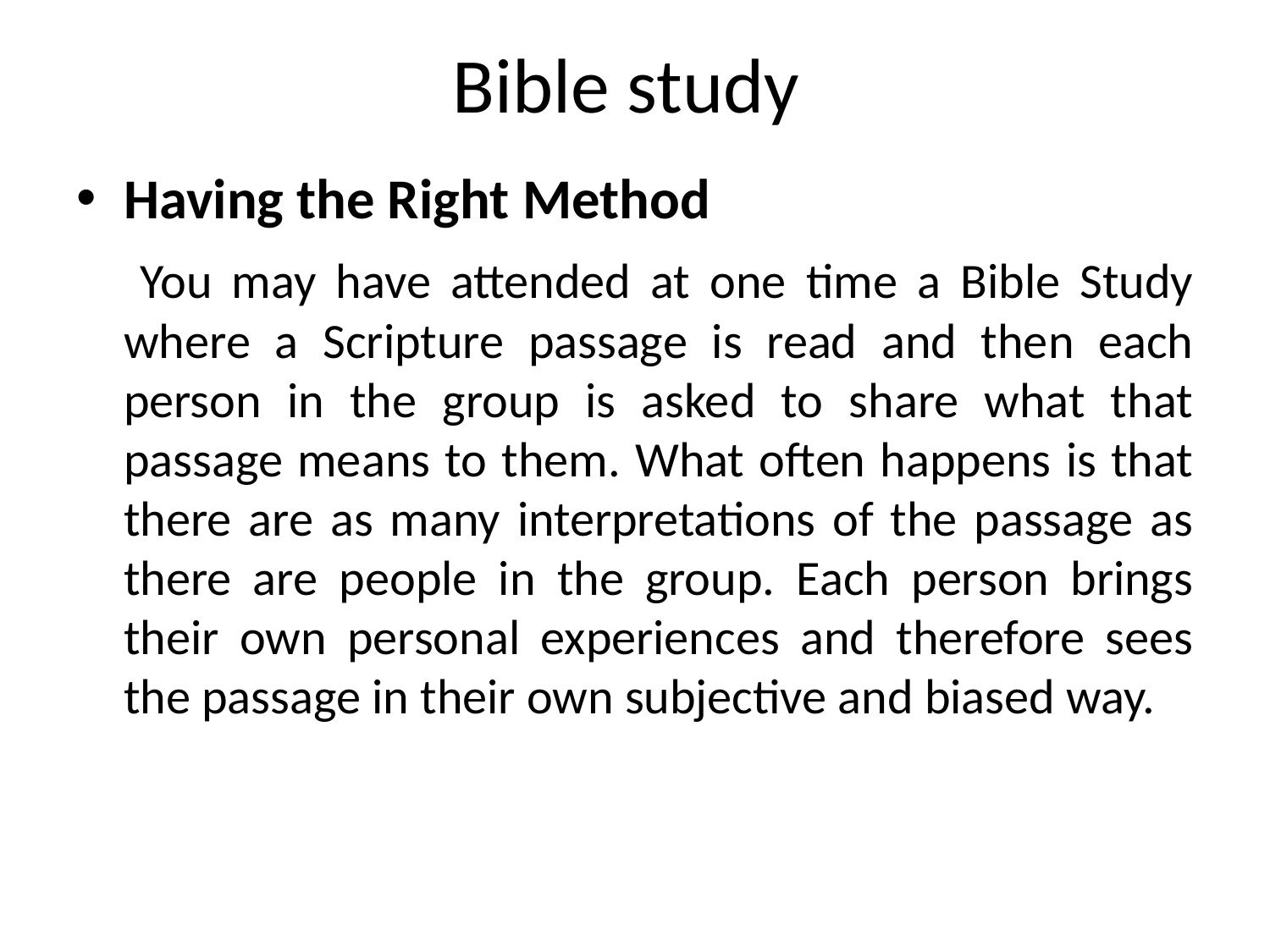

# Bible study
Having the Right Method
   You may have attended at one time a Bible Study where a Scripture passage is read and then each person in the group is asked to share what that passage means to them. What often happens is that there are as many interpretations of the passage as there are people in the group. Each person brings their own personal experiences and therefore sees the passage in their own subjective and biased way.